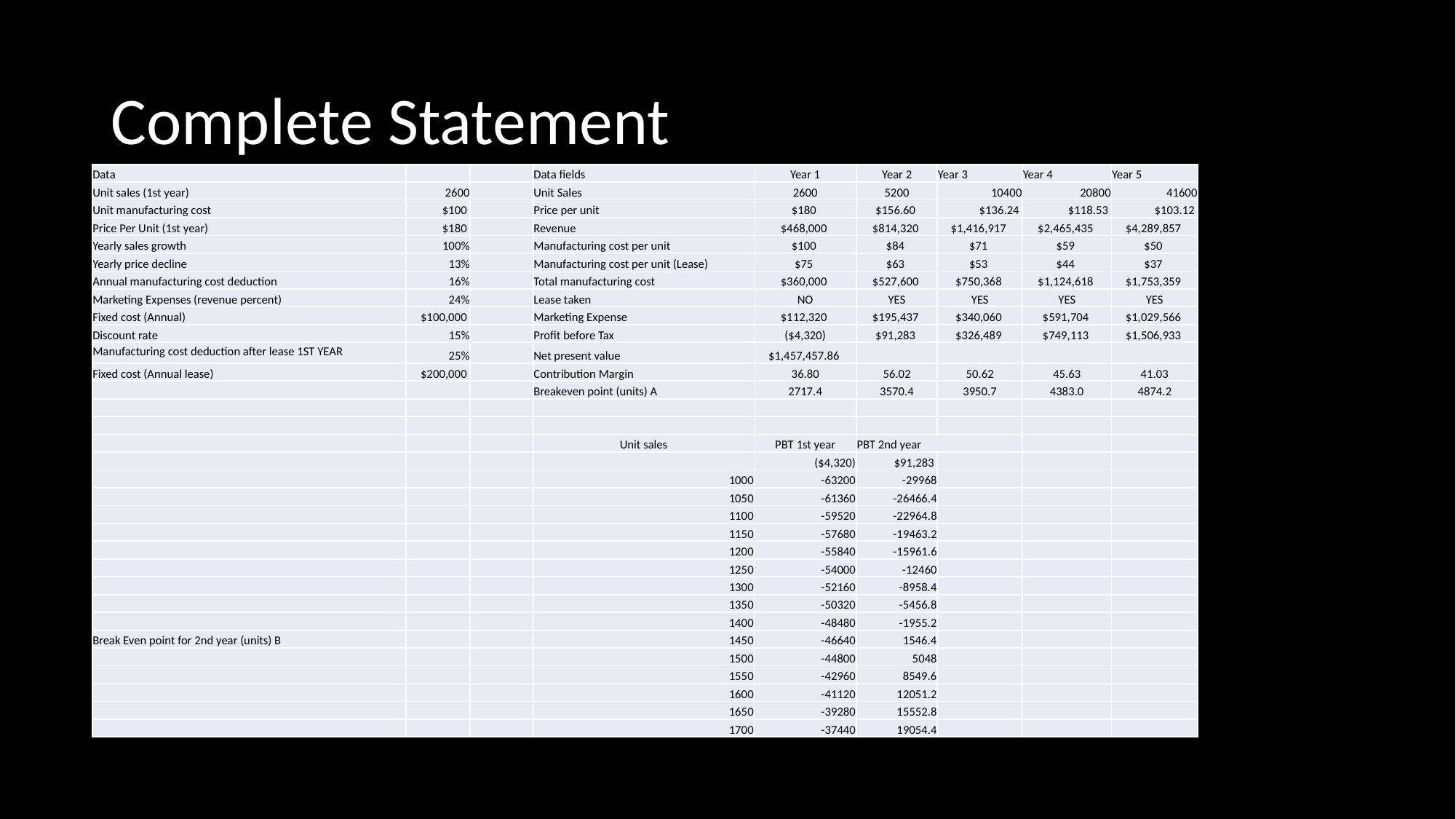

# Complete Statement
| Data |  |  | Data fields | Year 1 | Year 2 | Year 3 | Year 4 | Year 5 |
| --- | --- | --- | --- | --- | --- | --- | --- | --- |
| Unit sales (1st year) | 2600 |  | Unit Sales | 2600 | 5200 | 10400 | 20800 | 41600 |
| Unit manufacturing cost | $100 |  | Price per unit | $180 | $156.60 | $136.24 | $118.53 | $103.12 |
| Price Per Unit (1st year) | $180 |  | Revenue | $468,000 | $814,320 | $1,416,917 | $2,465,435 | $4,289,857 |
| Yearly sales growth | 100% |  | Manufacturing cost per unit | $100 | $84 | $71 | $59 | $50 |
| Yearly price decline | 13% |  | Manufacturing cost per unit (Lease) | $75 | $63 | $53 | $44 | $37 |
| Annual manufacturing cost deduction | 16% |  | Total manufacturing cost | $360,000 | $527,600 | $750,368 | $1,124,618 | $1,753,359 |
| Marketing Expenses (revenue percent) | 24% |  | Lease taken | NO | YES | YES | YES | YES |
| Fixed cost (Annual) | $100,000 |  | Marketing Expense | $112,320 | $195,437 | $340,060 | $591,704 | $1,029,566 |
| Discount rate | 15% |  | Profit before Tax | ($4,320) | $91,283 | $326,489 | $749,113 | $1,506,933 |
| Manufacturing cost deduction after lease 1ST YEAR | 25% |  | Net present value | $1,457,457.86 |  |  |  |  |
| Fixed cost (Annual lease) | $200,000 |  | Contribution Margin | 36.80 | 56.02 | 50.62 | 45.63 | 41.03 |
|  |  |  | Breakeven point (units) A | 2717.4 | 3570.4 | 3950.7 | 4383.0 | 4874.2 |
|  |  |  |  |  |  |  |  |  |
|  |  |  |  |  |  |  |  |  |
|  |  |  | Unit sales | PBT 1st year | PBT 2nd year |  |  |  |
|  |  |  |  | ($4,320) | $91,283 |  |  |  |
|  |  |  | 1000 | -63200 | -29968 |  |  |  |
|  |  |  | 1050 | -61360 | -26466.4 |  |  |  |
|  |  |  | 1100 | -59520 | -22964.8 |  |  |  |
|  |  |  | 1150 | -57680 | -19463.2 |  |  |  |
|  |  |  | 1200 | -55840 | -15961.6 |  |  |  |
|  |  |  | 1250 | -54000 | -12460 |  |  |  |
|  |  |  | 1300 | -52160 | -8958.4 |  |  |  |
|  |  |  | 1350 | -50320 | -5456.8 |  |  |  |
|  |  |  | 1400 | -48480 | -1955.2 |  |  |  |
| Break Even point for 2nd year (units) B |  |  | 1450 | -46640 | 1546.4 |  |  |  |
|  |  |  | 1500 | -44800 | 5048 |  |  |  |
|  |  |  | 1550 | -42960 | 8549.6 |  |  |  |
|  |  |  | 1600 | -41120 | 12051.2 |  |  |  |
|  |  |  | 1650 | -39280 | 15552.8 |  |  |  |
|  |  |  | 1700 | -37440 | 19054.4 |  |  |  |